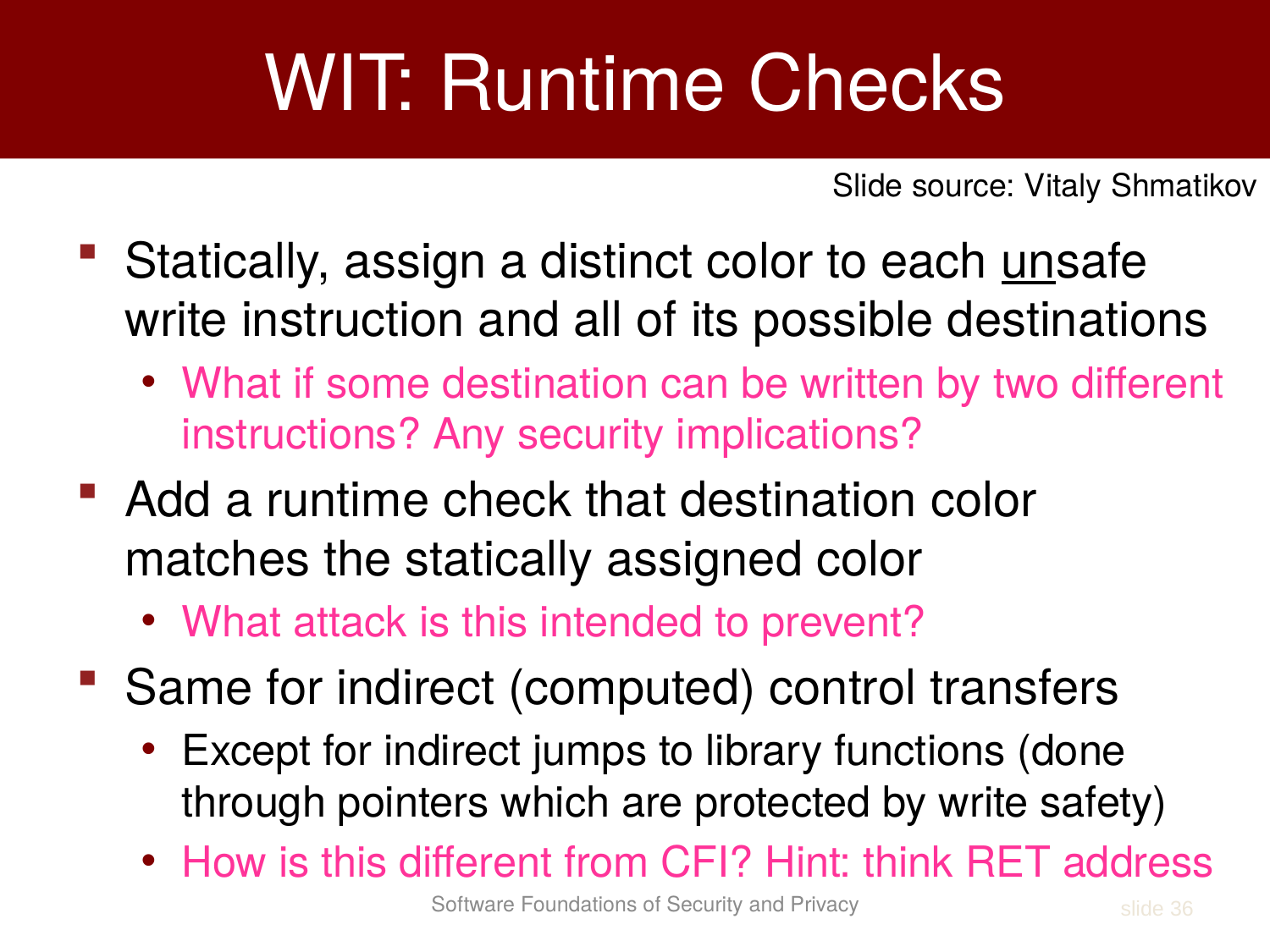

# WIT: Runtime Checks
Slide source: Vitaly Shmatikov
Statically, assign a distinct color to each unsafe write instruction and all of its possible destinations
What if some destination can be written by two different instructions? Any security implications?
Add a runtime check that destination color matches the statically assigned color
What attack is this intended to prevent?
Same for indirect (computed) control transfers
Except for indirect jumps to library functions (done through pointers which are protected by write safety)
How is this different from CFI? Hint: think RET address
slide 36